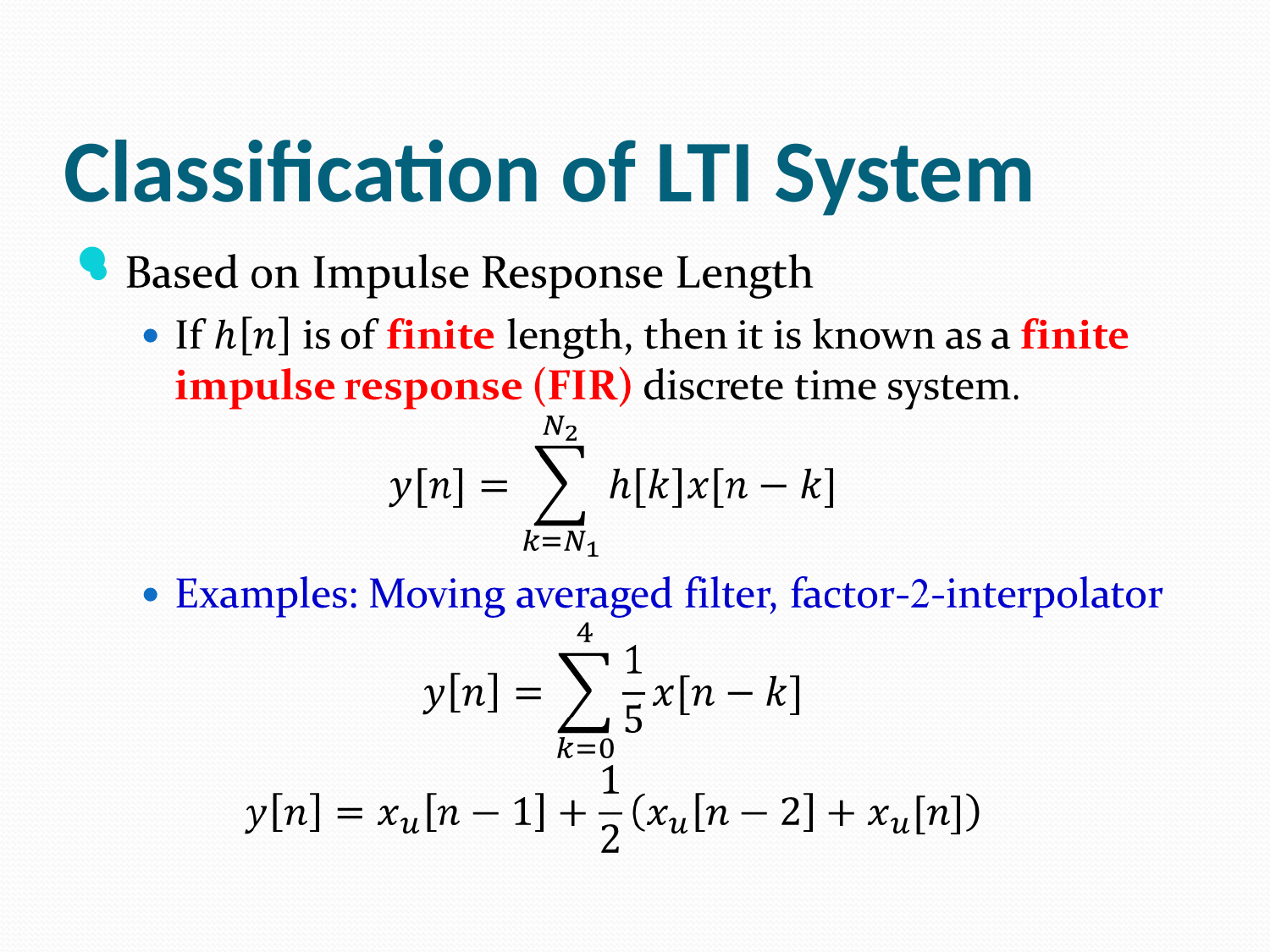

# Classification of LTI System

Digital Signal Processing by Yu Yajun @ SUSTech
77